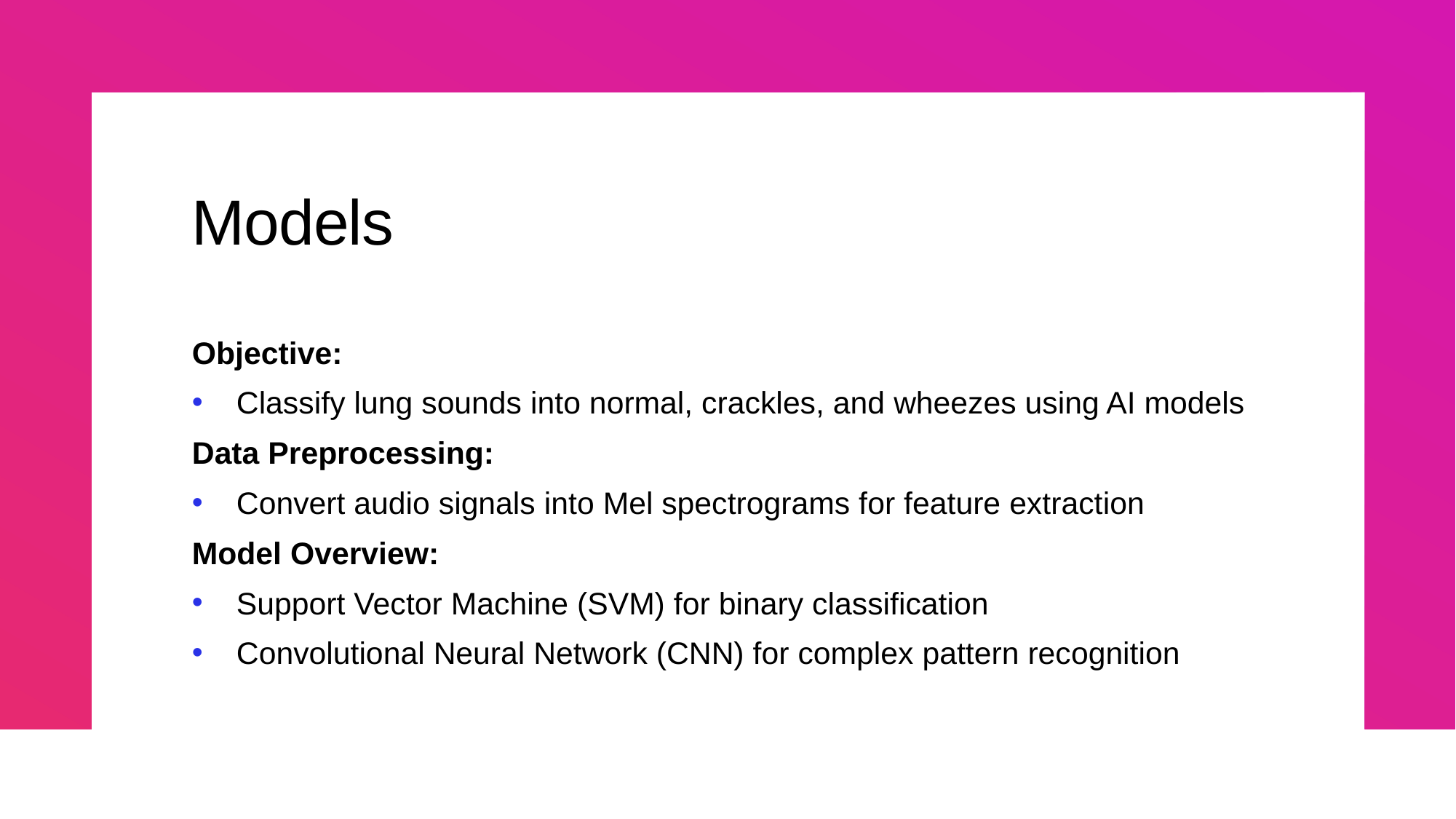

# Models
Objective:
Classify lung sounds into normal, crackles, and wheezes using AI models
Data Preprocessing:
Convert audio signals into Mel spectrograms for feature extraction
Model Overview:
Support Vector Machine (SVM) for binary classification
Convolutional Neural Network (CNN) for complex pattern recognition